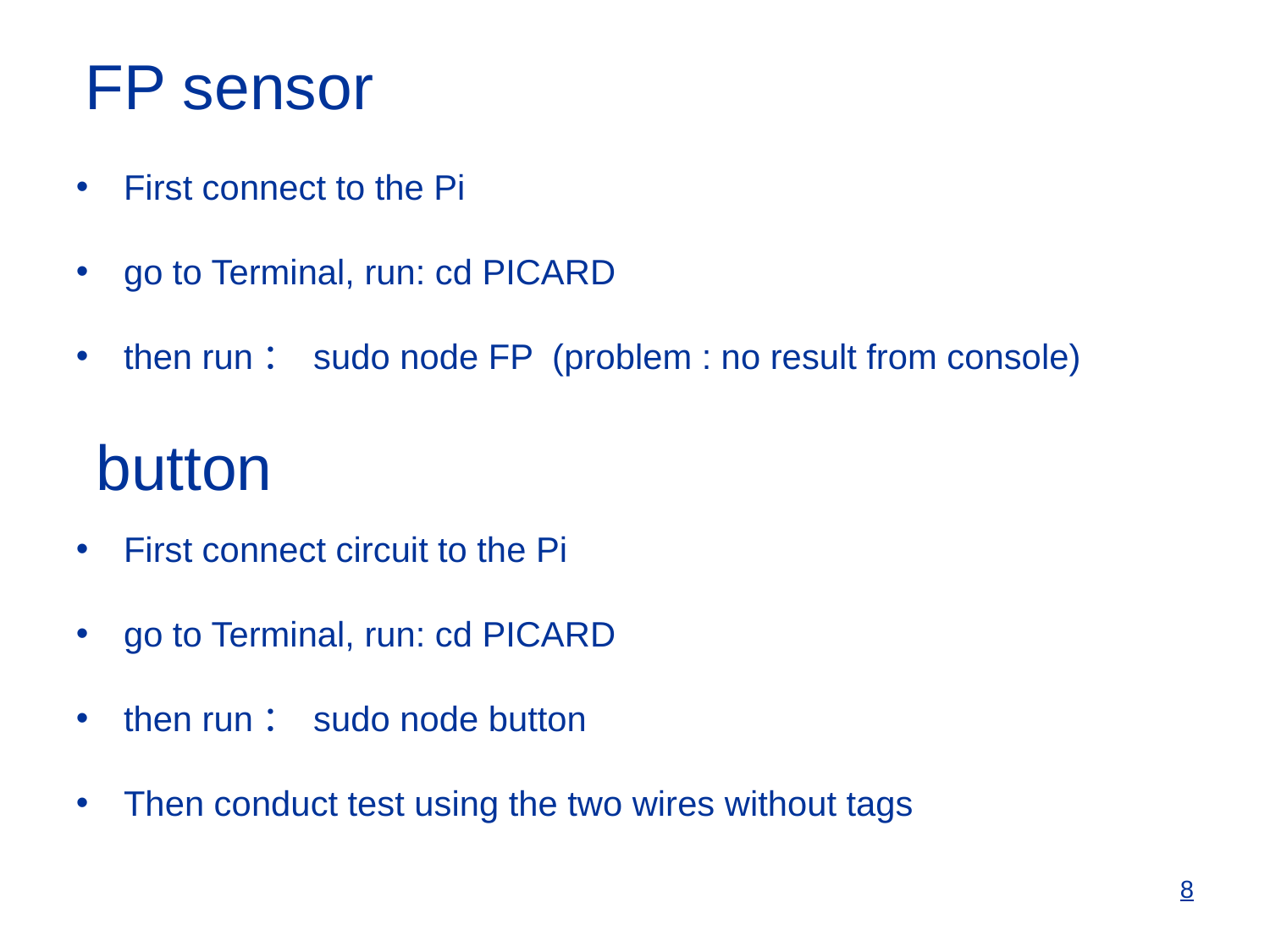

# FP sensor
First connect to the Pi

go to Terminal, run: cd PICARD

then run： sudo node FP  (problem : no result from console)

button
First connect circuit to the Pi

go to Terminal, run: cd PICARD

then run： sudo node button

Then conduct test using the two wires without tags

8